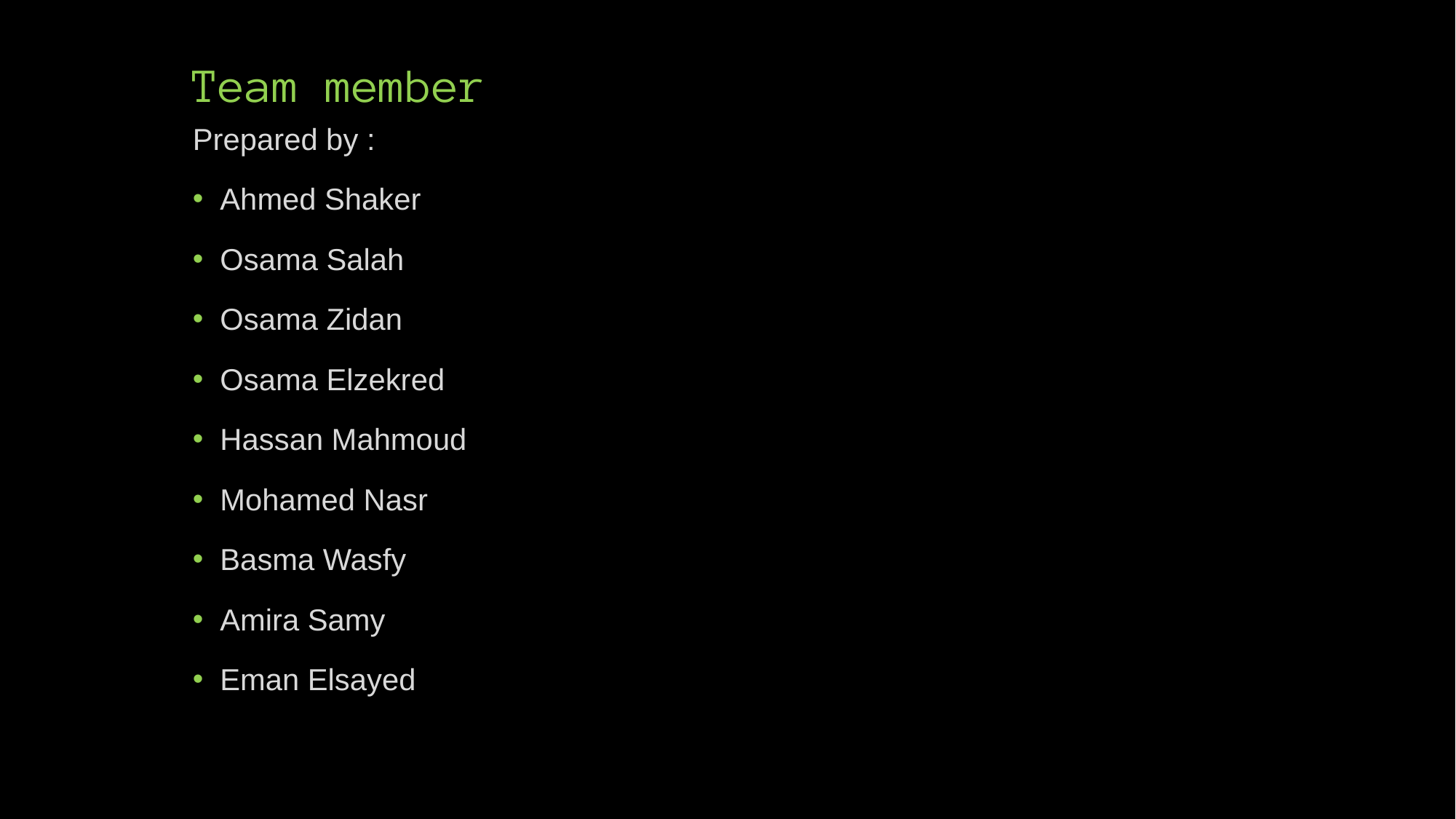

# Team member
Prepared by :
Ahmed Shaker
Osama Salah
Osama Zidan
Osama Elzekred
Hassan Mahmoud
Mohamed Nasr
Basma Wasfy
Amira Samy
Eman Elsayed